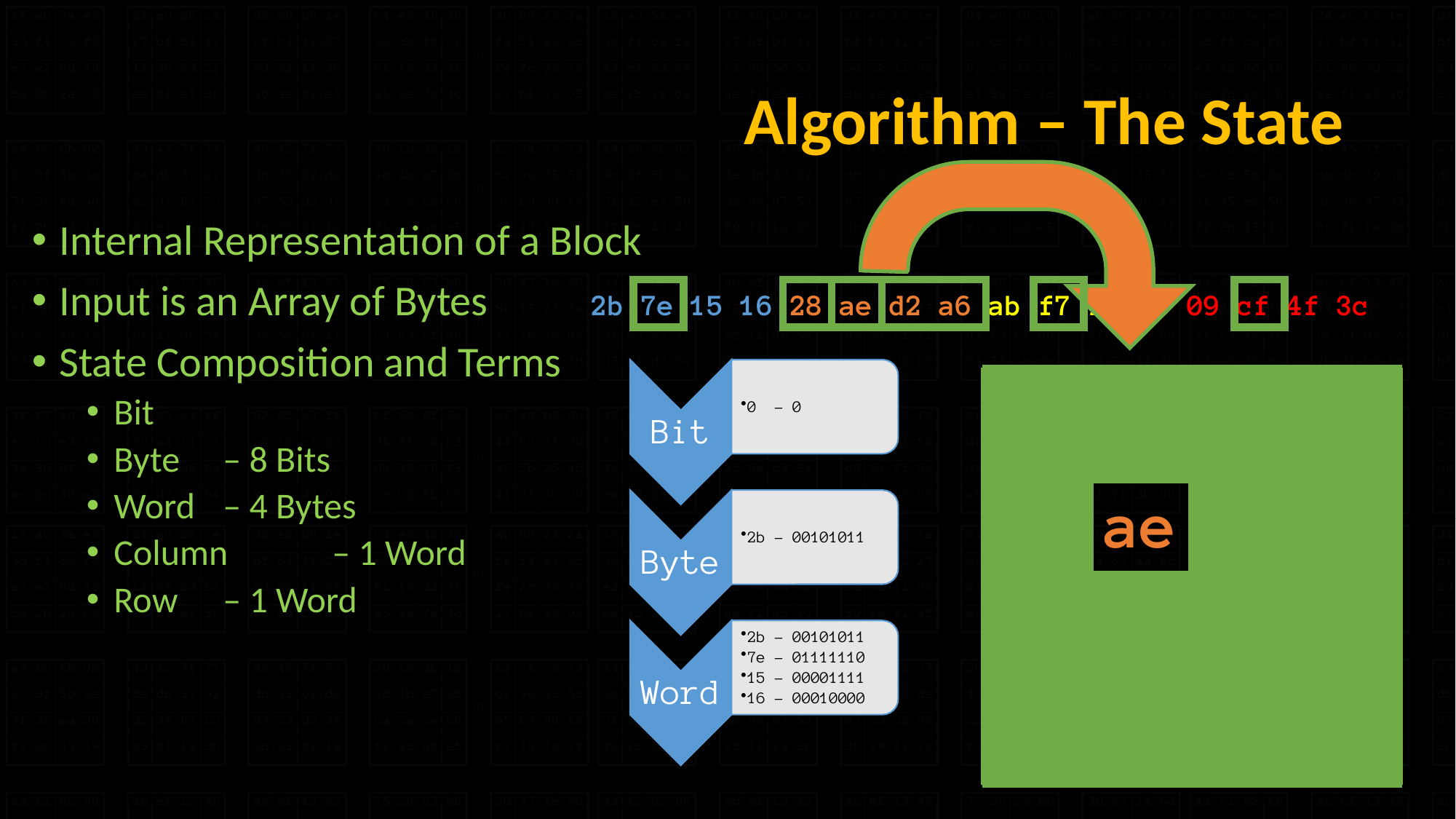

# Algorithm – The State

Internal Representation of a Block
Input is an Array of Bytes
State Composition and Terms
Bit
Byte 	– 8 Bits
Word 	– 4 Bytes
Column	– 1 Word
Row 	– 1 Word

2b 7e 15 16 28 ae d2 a6 ab f7 15 88 09 cf 4f 3c

Bit
0  - 0
Byte
2b - 00101011
Word
2b - 00101011
7e - 01111110
15 - 00001111
16 - 00010000

| 2b | 28 | ab | 09 |
| --- | --- | --- | --- |
| 7e | ae | f7 | cf |
| 15 | d2 | 15 | 4f |
| 16 | a6 | 88 | 3c |